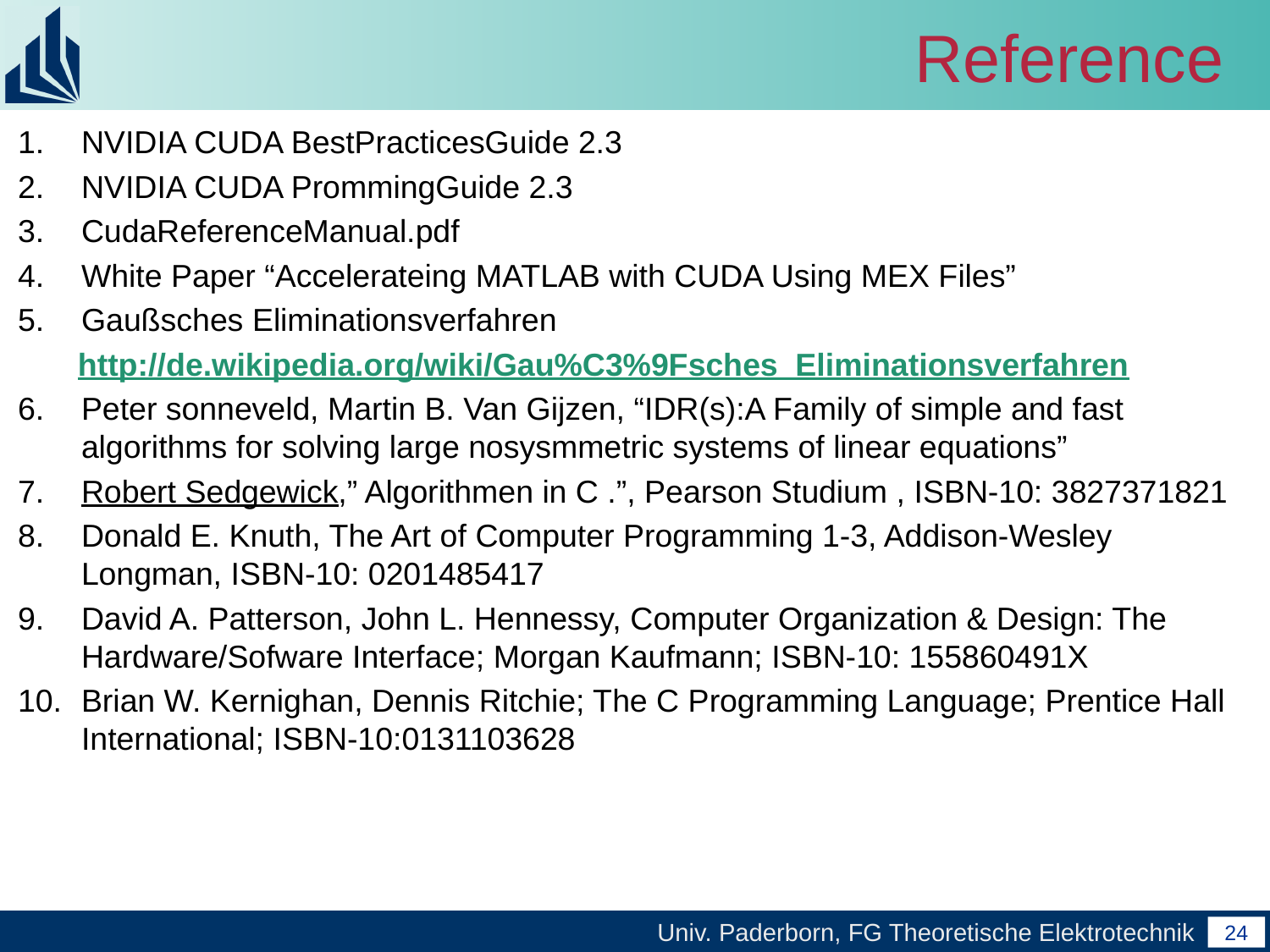

# Reference
NVIDIA CUDA BestPracticesGuide 2.3
NVIDIA CUDA PrommingGuide 2.3
CudaReferenceManual.pdf
White Paper “Accelerateing MATLAB with CUDA Using MEX Files”
Gaußsches Eliminationsverfahren
http://de.wikipedia.org/wiki/Gau%C3%9Fsches_Eliminationsverfahren
Peter sonneveld, Martin B. Van Gijzen, “IDR(s):A Family of simple and fast algorithms for solving large nosysmmetric systems of linear equations”
Robert Sedgewick,” Algorithmen in C .”, Pearson Studium , ISBN-10: 3827371821
Donald E. Knuth, The Art of Computer Programming 1-3, Addison-Wesley Longman, ISBN-10: 0201485417
David A. Patterson, John L. Hennessy, Computer Organization & Design: The Hardware/Sofware Interface; Morgan Kaufmann; ISBN-10: 155860491X
Brian W. Kernighan, Dennis Ritchie; The C Programming Language; Prentice Hall International; ISBN-10:0131103628